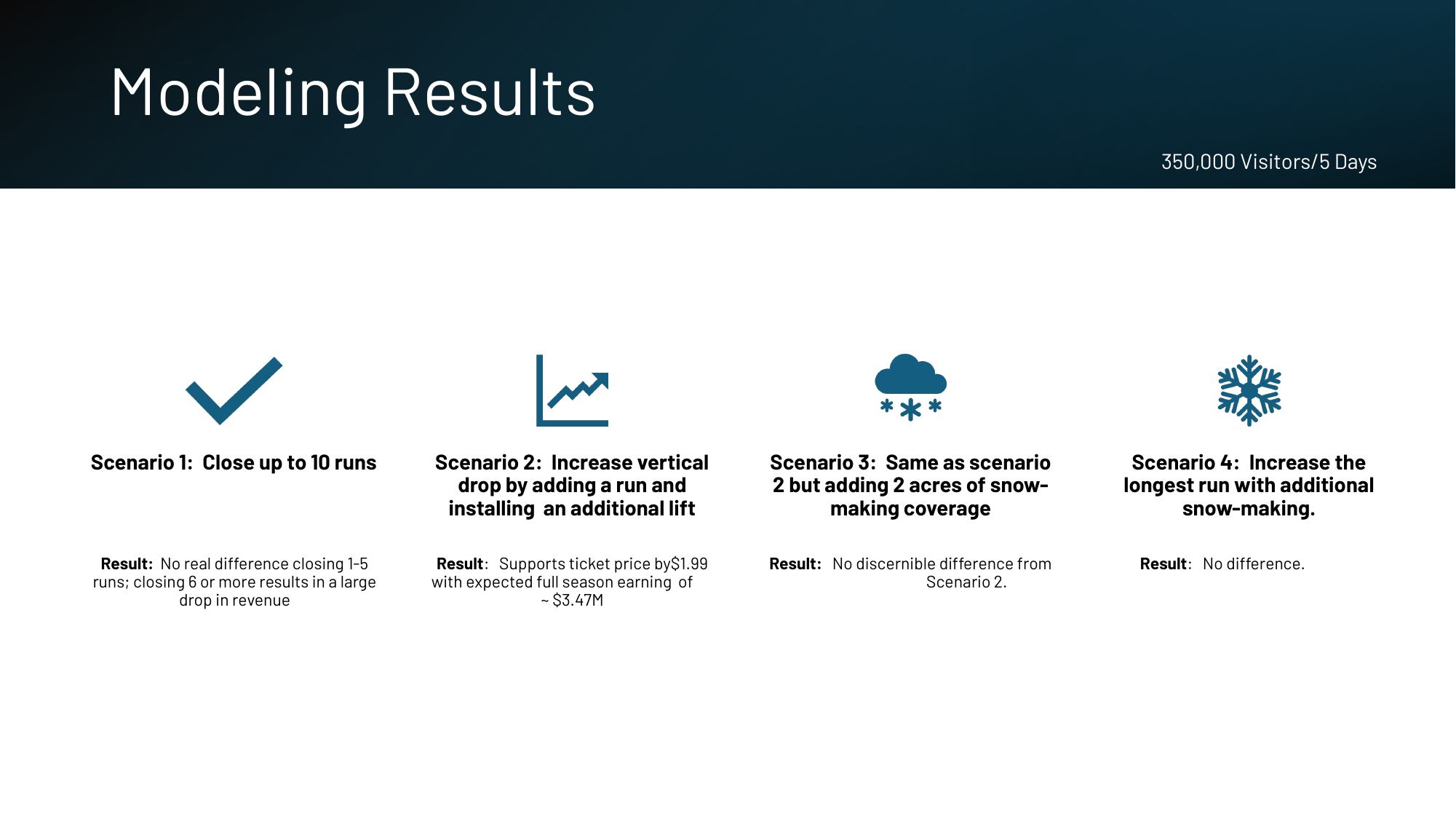

# Modeling Results
350,000 Visitors/5 Days
Scenario 1:  Close up to 10 runs
Result:  No real difference closing 1-5 runs; closing 6 or more results in a large drop in revenue
Scenario 2:  Increase vertical drop by adding a run and installing  an additional lift
Result:   Supports ticket price by$1.99 with expected full season earning  of       ~ $3.47M
Scenario 3:  Same as scenario 2 but adding 2 acres of snow-making coverage
Result:   No discernible difference from 	Scenario 2.
Scenario 4:  Increase the longest run with additional snow-making.
Result:   No difference.